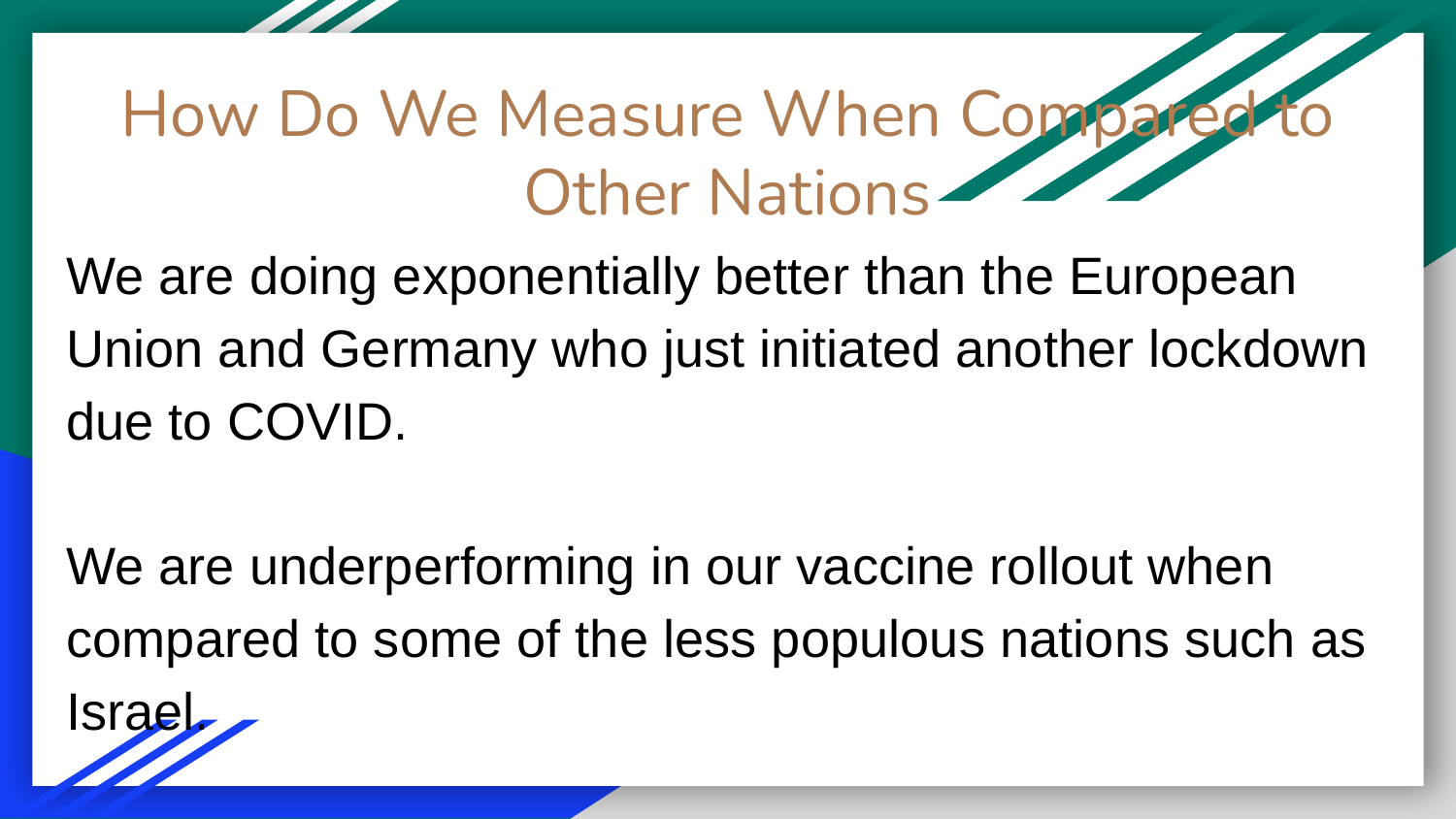

# How Do We Measure When Compared to Other Nations
We are doing exponentially better than the European Union and Germany who just initiated another lockdown due to COVID.

We are underperforming in our vaccine rollout when compared to some of the less populous nations such as Israel.